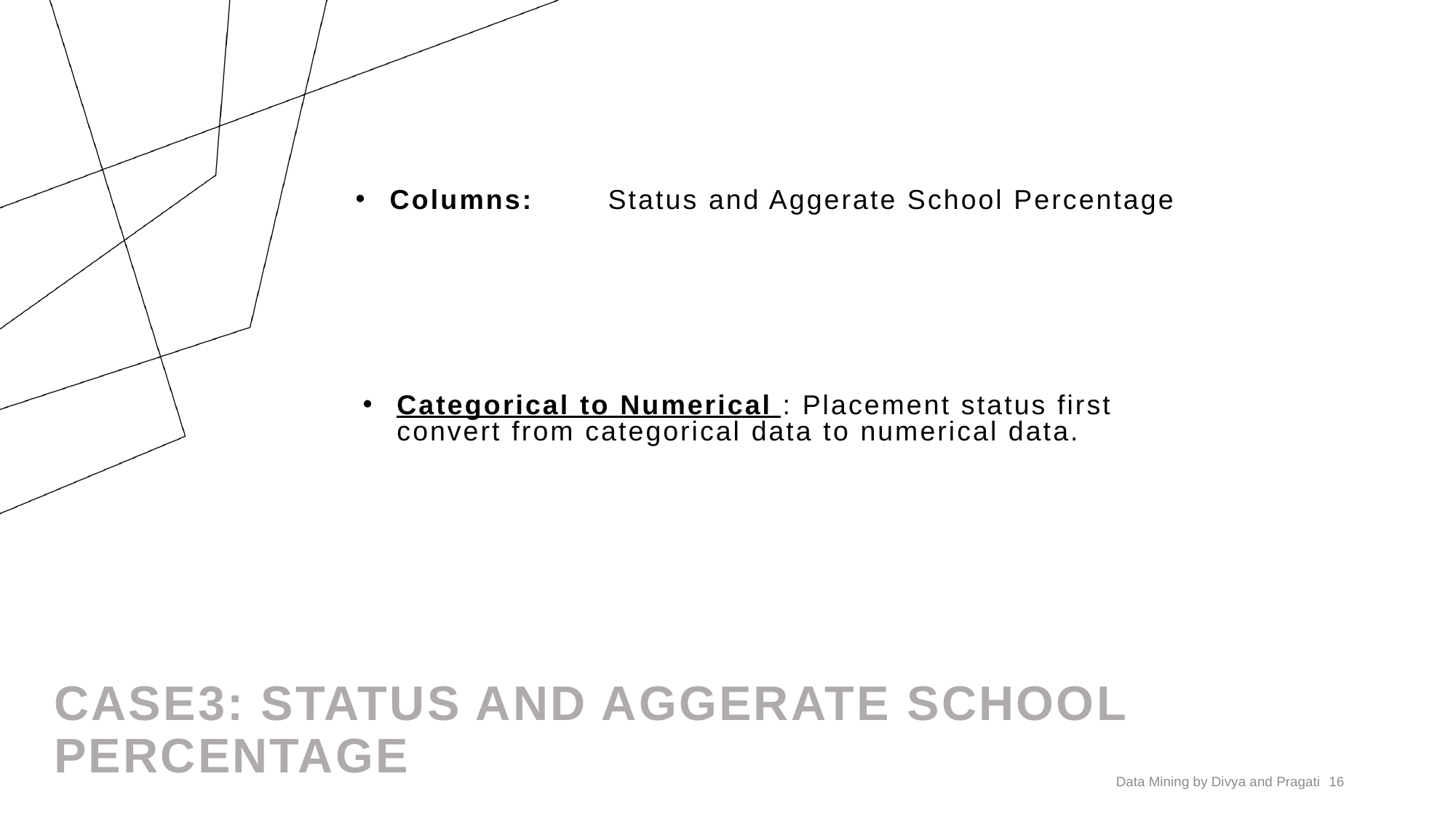

Columns: 	Status and Aggerate School Percentage
Categorical to Numerical : Placement status first convert from categorical data to numerical data.

# Case3: Status and aggerate School Percentage
Data Mining by Divya and Pragati
16